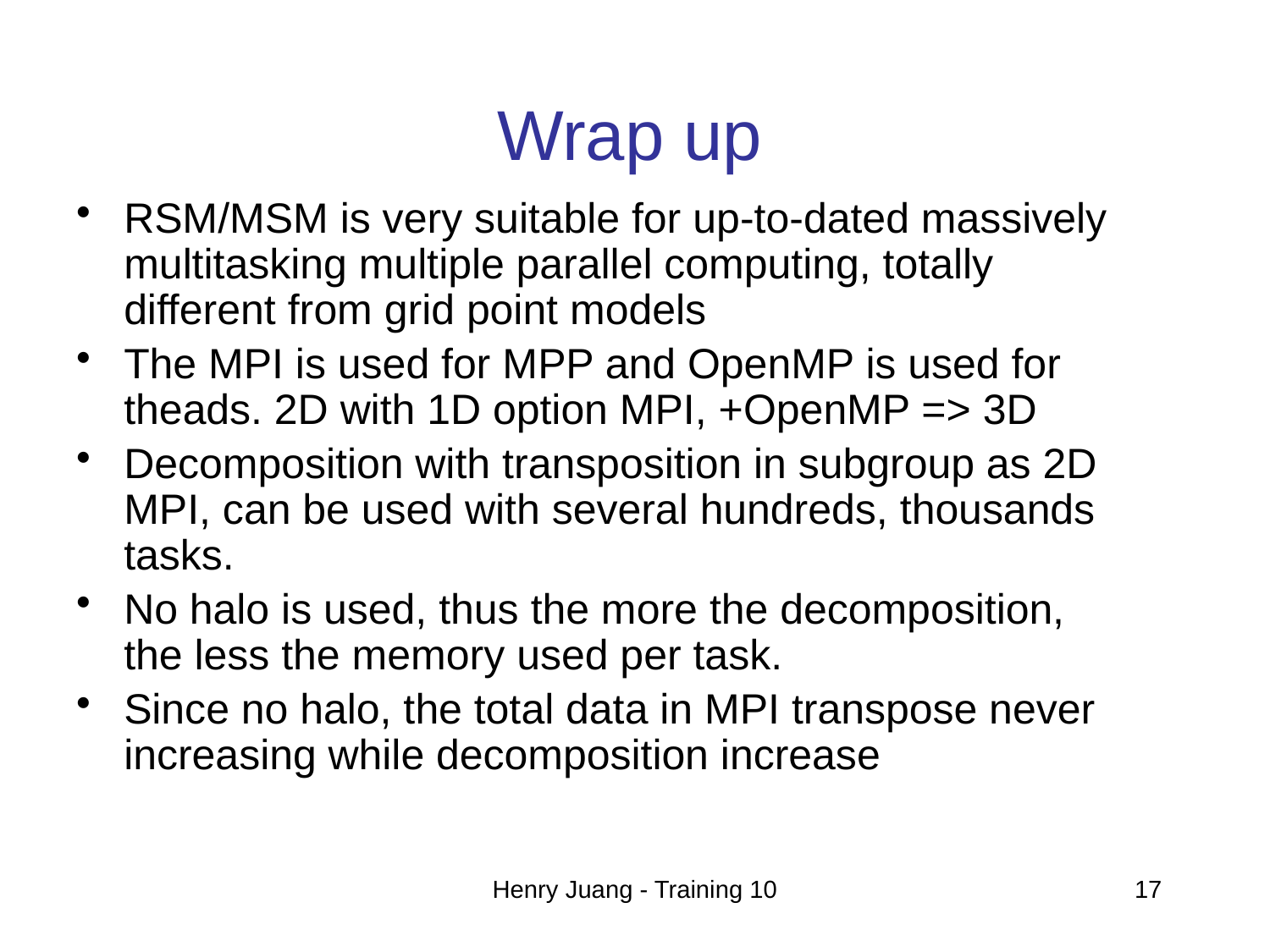

# Wrap up
RSM/MSM is very suitable for up-to-dated massively multitasking multiple parallel computing, totally different from grid point models
The MPI is used for MPP and OpenMP is used for theads. 2D with 1D option MPI, +OpenMP => 3D
Decomposition with transposition in subgroup as 2D MPI, can be used with several hundreds, thousands tasks.
No halo is used, thus the more the decomposition, the less the memory used per task.
Since no halo, the total data in MPI transpose never increasing while decomposition increase

Henry Juang - Training 10
17